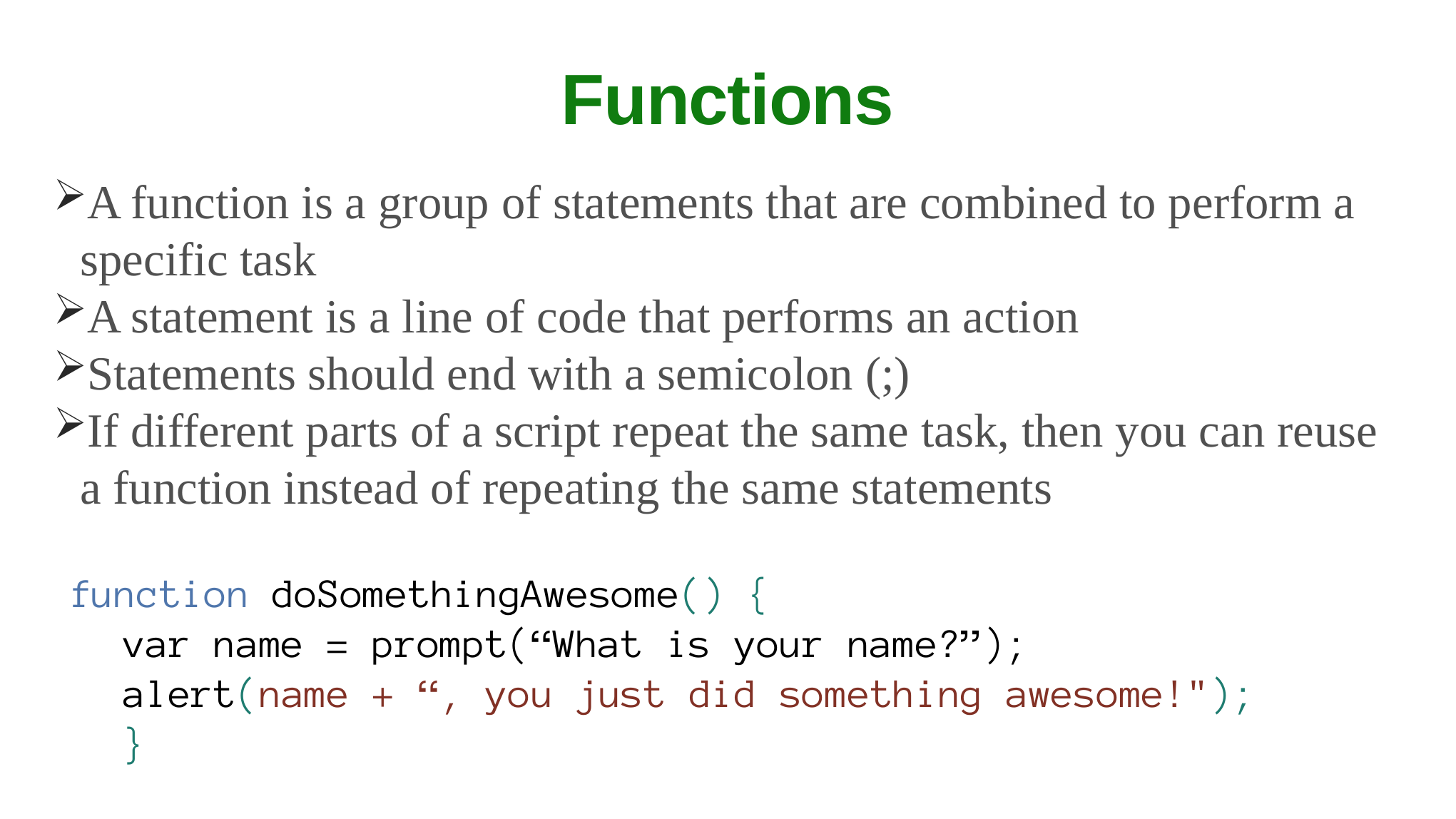

Functions
A function is a group of statements that are combined to perform a specific task
A statement is a line of code that performs an action
Statements should end with a semicolon (;)
If different parts of a script repeat the same task, then you can reuse a function instead of repeating the same statements

function doSomethingAwesome() {
var name = prompt(“What is your name?”);
alert(name + “, you just did something awesome!");
}